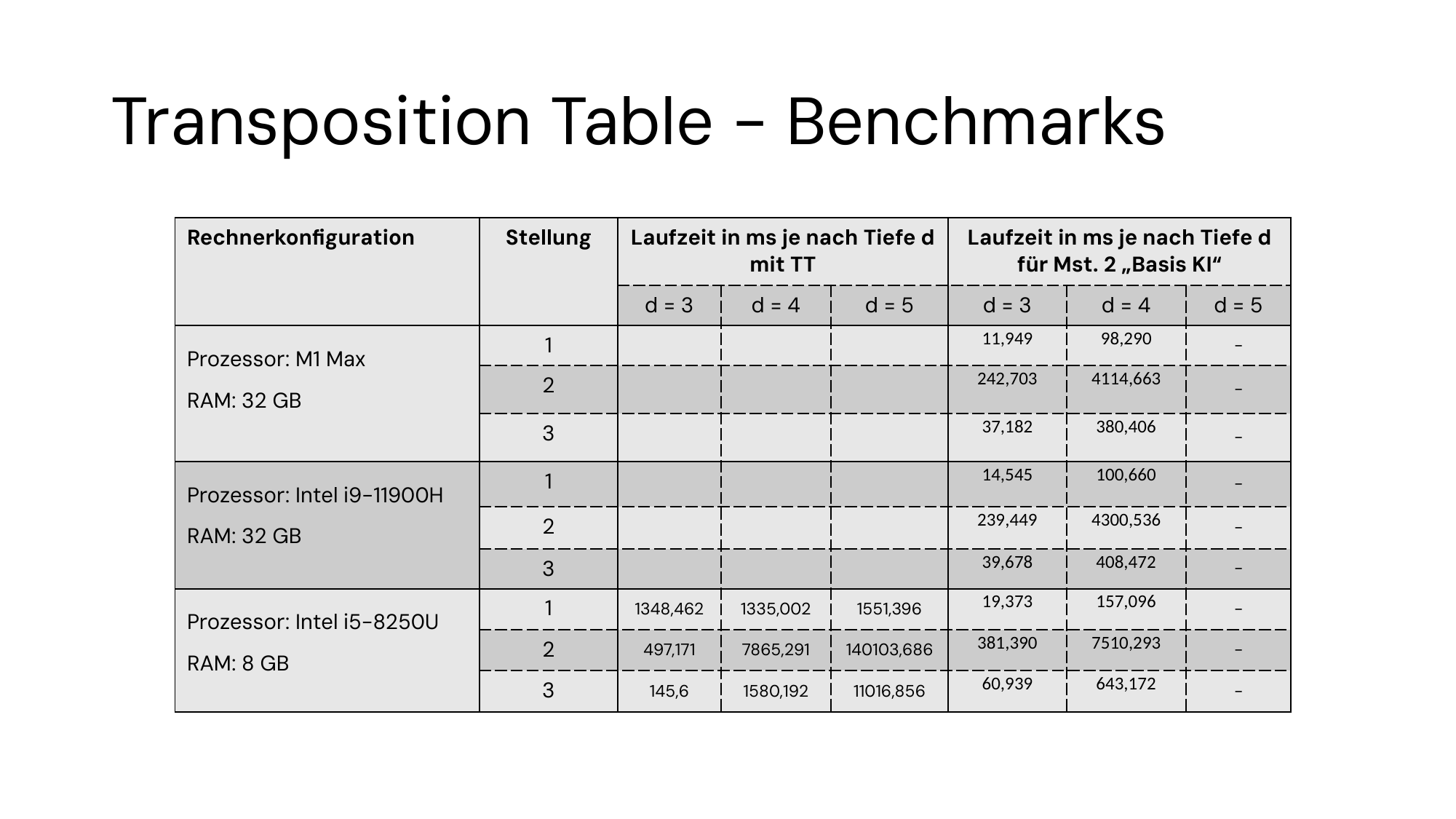

# Transposition Table - Benchmarks
| Rechnerkonfiguration | Stellung | Laufzeit in ms je nach Tiefe d mit TT |  |  | Laufzeit in ms je nach Tiefe d für Mst. 2 „Basis KI“ |  |  |
| --- | --- | --- | --- | --- | --- | --- | --- |
|  |  | d = 3 | d = 4 | d = 5 | d = 3 | d = 4 | d = 5 |
| Prozessor: M1 Max RAM: 32 GB | 1 |  |  |  | 11,949 | 98,290 | - |
|  | 2 |  |  |  | 242,703 | 4114,663 | - |
|  | 3 |  |  |  | 37,182 | 380,406 | - |
| Prozessor: Intel i9-11900H RAM: 32 GB | 1 |  |  |  | 14,545 | 100,660 | - |
|  | 2 |  |  |  | 239,449 | 4300,536 | - |
|  | 3 |  |  |  | 39,678 | 408,472 | - |
| Prozessor: Intel i5-8250U RAM: 8 GB | 1 | 1348,462 | 1335,002 | 1551,396 | 19,373 | 157,096 | - |
|  | 2 | 497,171 | 7865,291 | 140103,686 | 381,390 | 7510,293 | - |
|  | 3 | 145,6 | 1580,192 | 11016,856 | 60,939 | 643,172 | - |